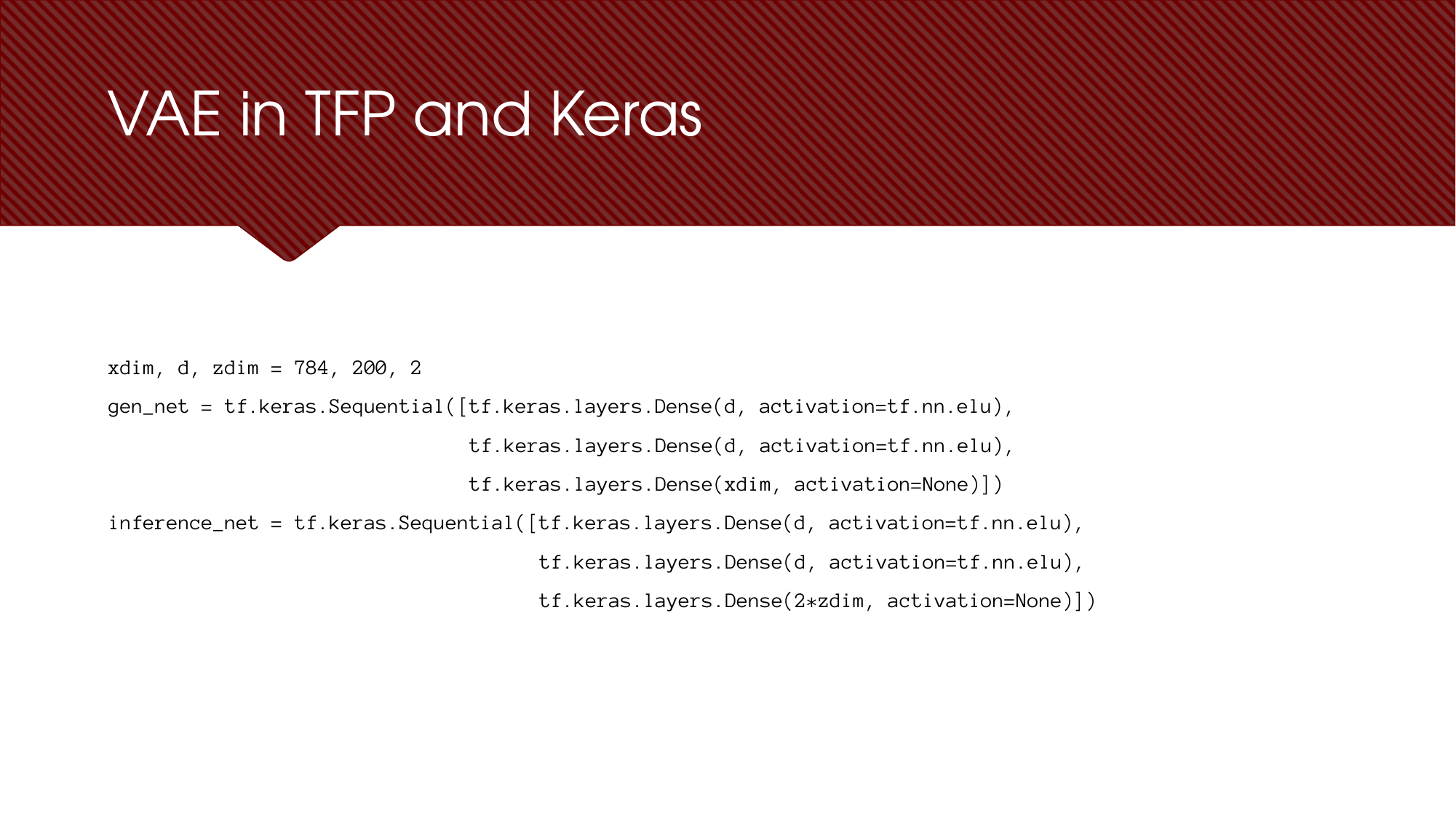

# VAE in TFP and Keras
xdim, d, zdim = 784, 200, 2
gen_net = tf.keras.Sequential([tf.keras.layers.Dense(d, activation=tf.nn.elu),
                               tf.keras.layers.Dense(d, activation=tf.nn.elu),
                               tf.keras.layers.Dense(xdim, activation=None)])
inference_net = tf.keras.Sequential([tf.keras.layers.Dense(d, activation=tf.nn.elu),
                                     tf.keras.layers.Dense(d, activation=tf.nn.elu),
                                     tf.keras.layers.Dense(2*zdim, activation=None)])